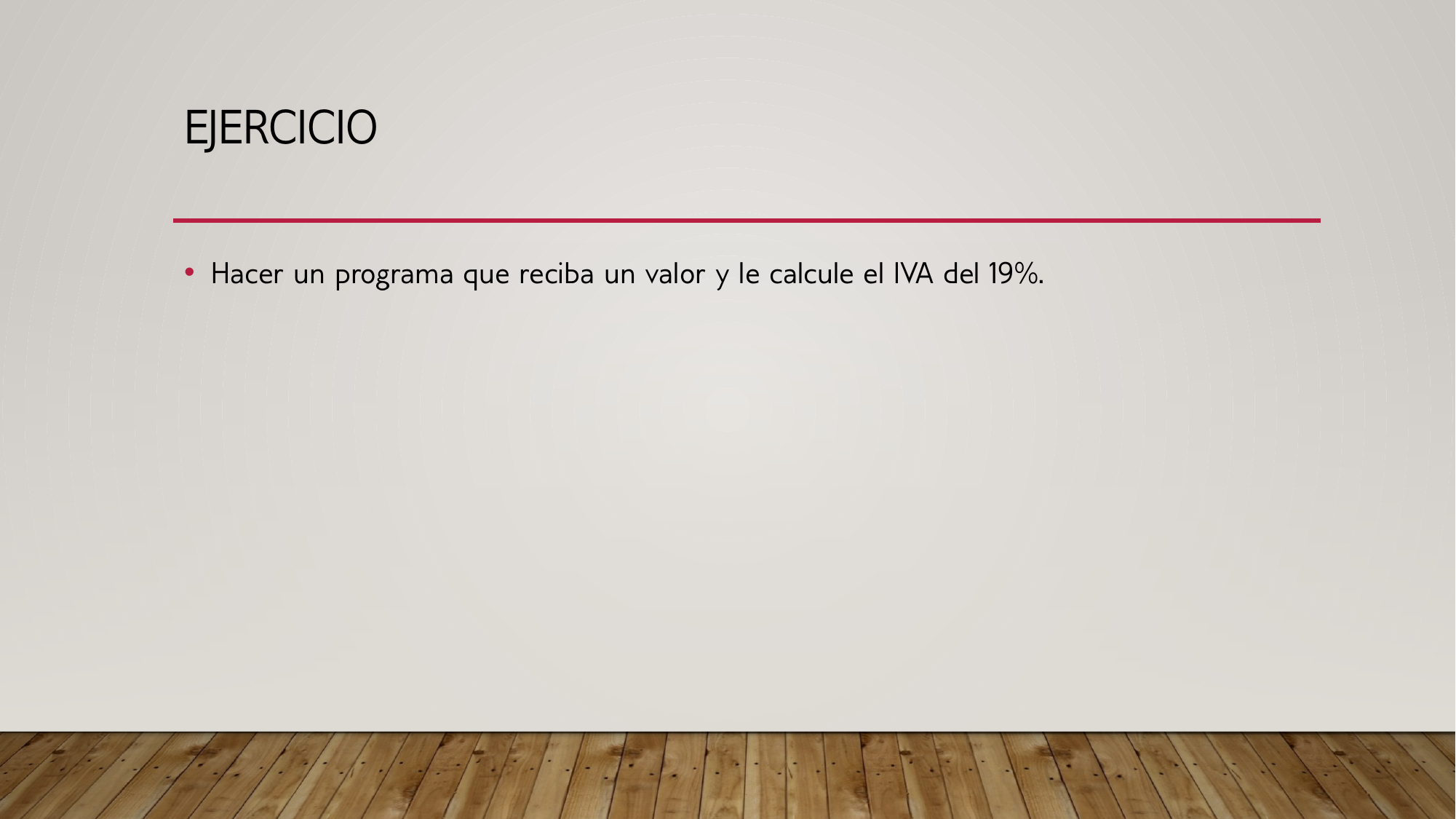

# Ejercicio
Hacer un programa que reciba un valor y le calcule el IVA del 19%.